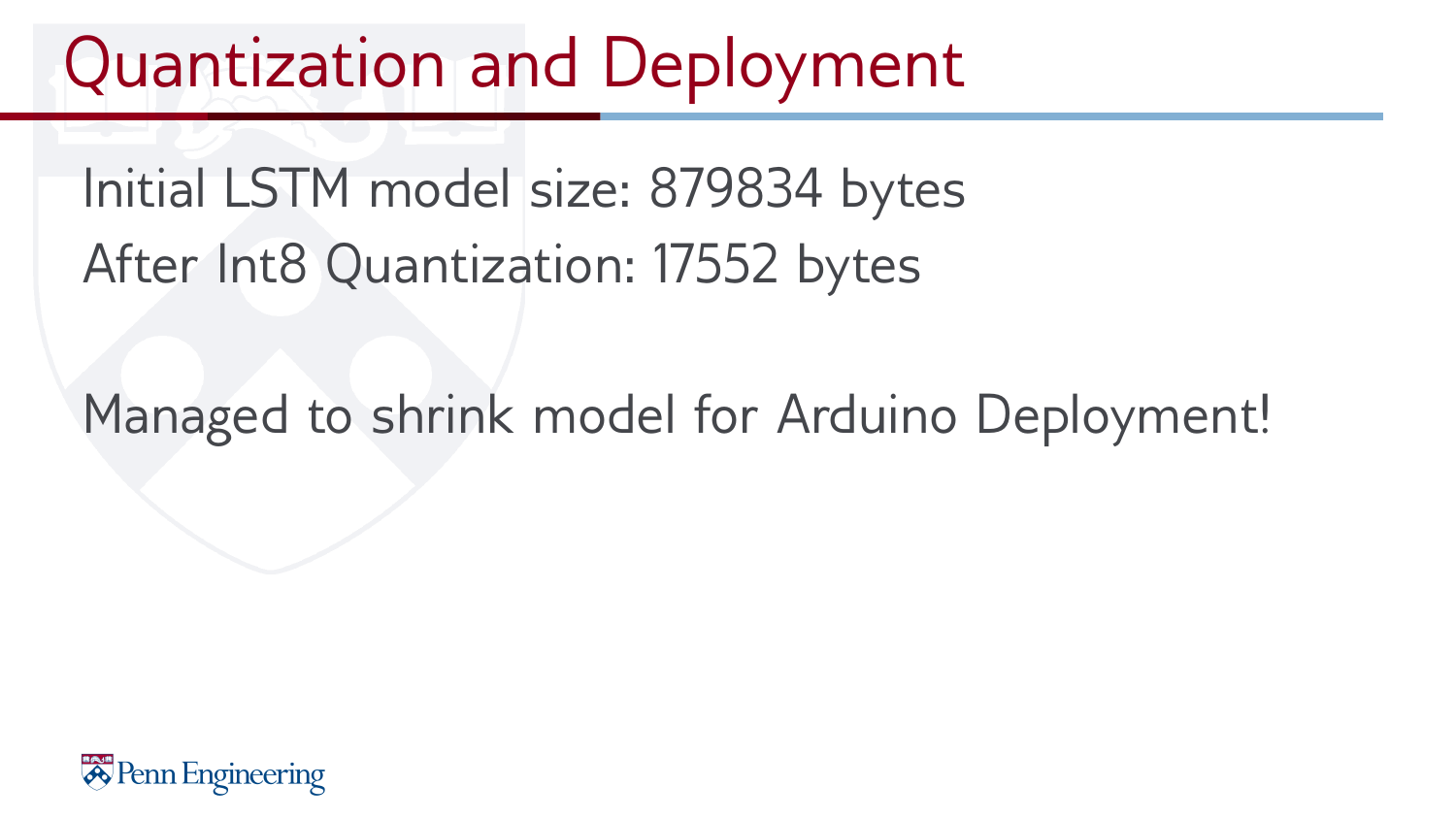

# Quantization and Deployment
Initial LSTM model size: 879834 bytes
After Int8 Quantization: 17552 bytes

Managed to shrink model for Arduino Deployment!